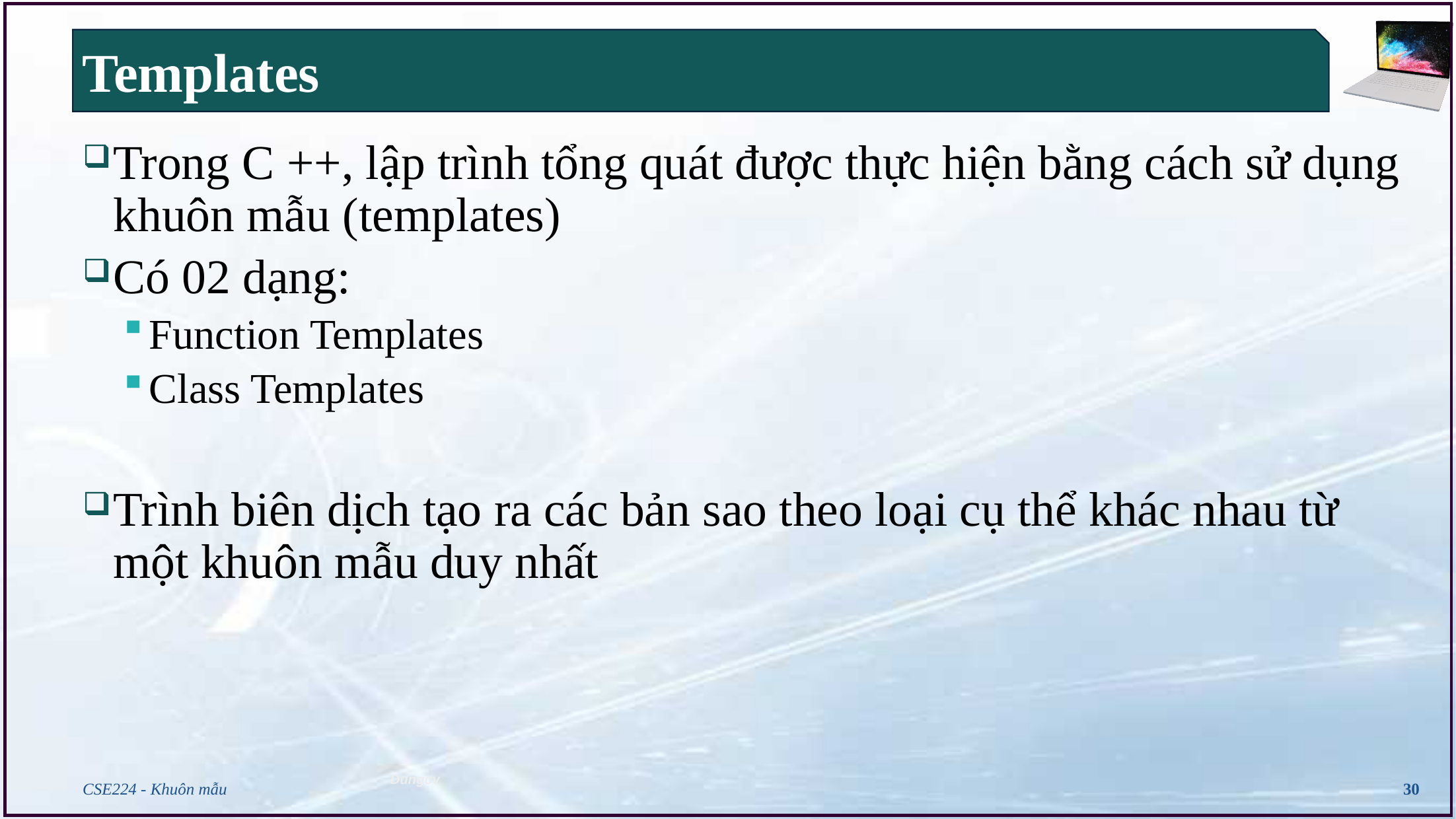

# Templates
Trong C ++, lập trình tổng quát được thực hiện bằng cách sử dụng khuôn mẫu (templates)
Có 02 dạng:
Function Templates
Class Templates

Trình biên dịch tạo ra các bản sao theo loại cụ thể khác nhau từ một khuôn mẫu duy nhất
CSE224 - Khuôn mẫu
30